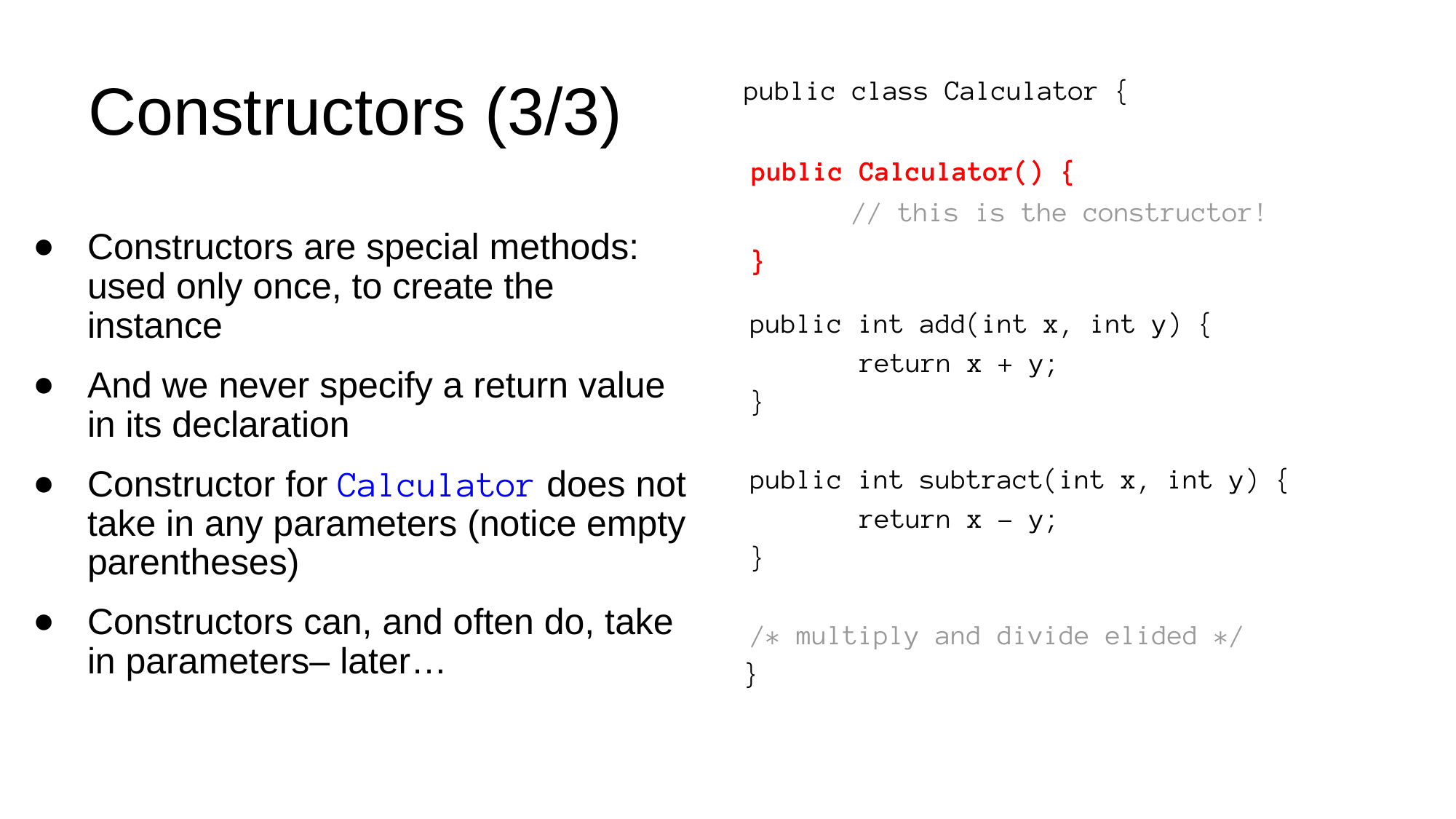

# Constructors (3/3)
public class Calculator {

	public int add(int x, int y) {
		return x + y;
	}

	public int subtract(int x, int y) {
		return x - y;
	}

	/* multiply and divide elided */
}

  public Calculator() {
	  // this is the constructor!
  }
Constructors are special methods:  used only once, to create the instance
And we never specify a return value in its declaration
Constructor for Calculator does not take in any parameters (notice empty parentheses)
Constructors can, and often do, take in parameters– later…